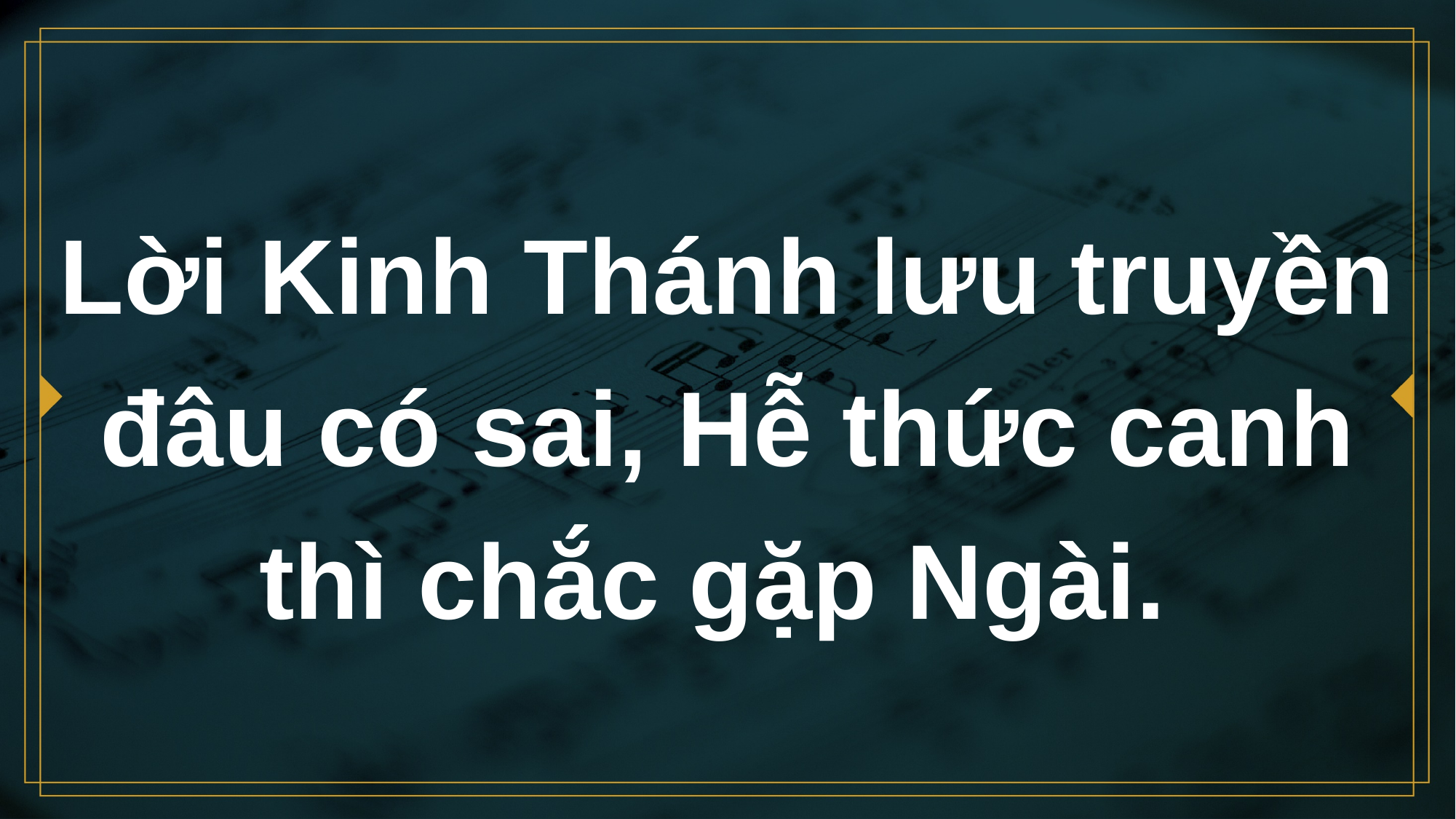

# Lời Kinh Thánh lưu truyền đâu có sai, Hễ thức canh thì chắc gặp Ngài.